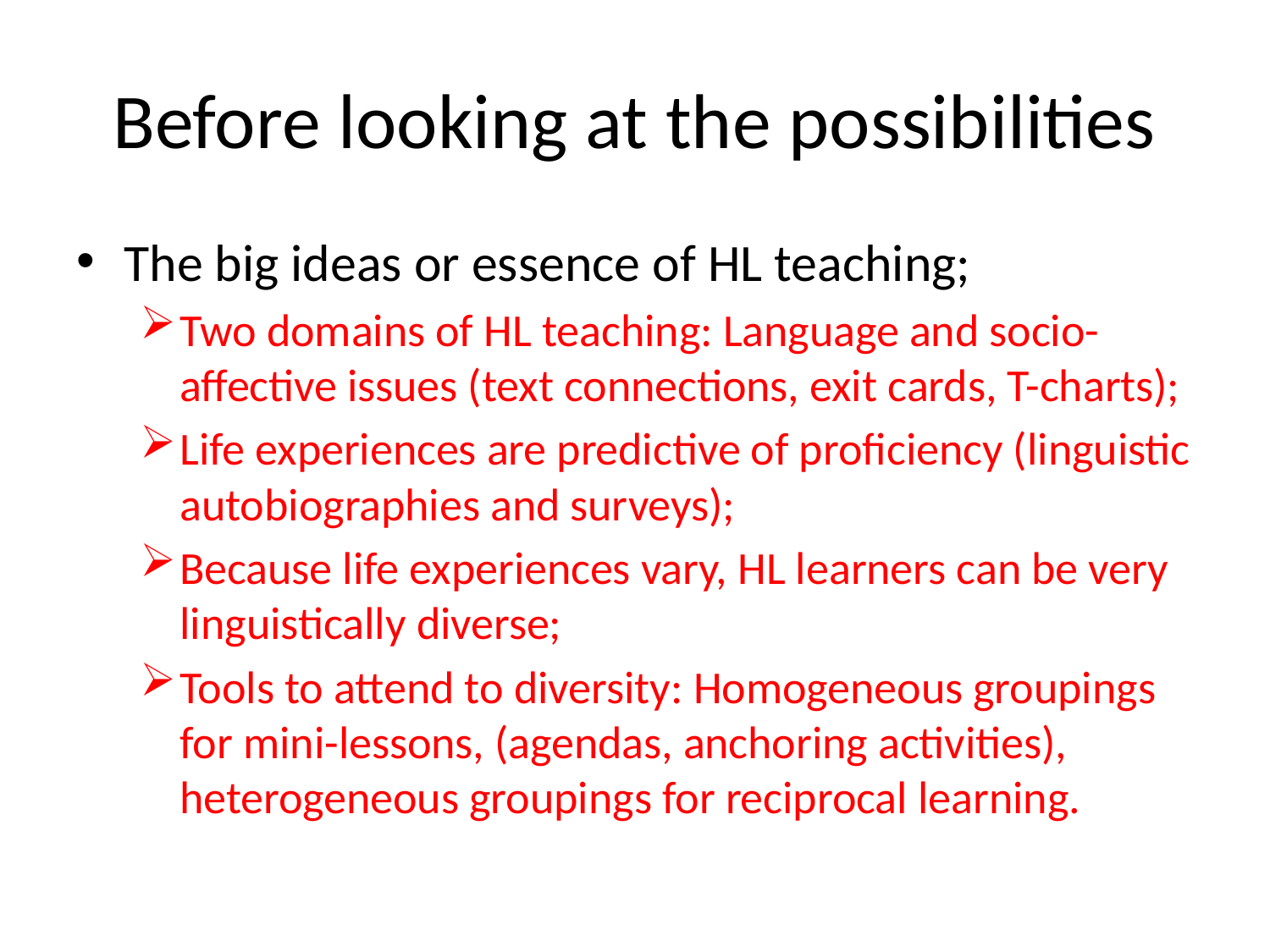

# Before looking at the possibilities
The big ideas or essence of HL teaching;
Two domains of HL teaching: Language and socio-affective issues (text connections, exit cards, T-charts);
Life experiences are predictive of proficiency (linguistic autobiographies and surveys);
Because life experiences vary, HL learners can be very linguistically diverse;
Tools to attend to diversity: Homogeneous groupings for mini-lessons, (agendas, anchoring activities), heterogeneous groupings for reciprocal learning.